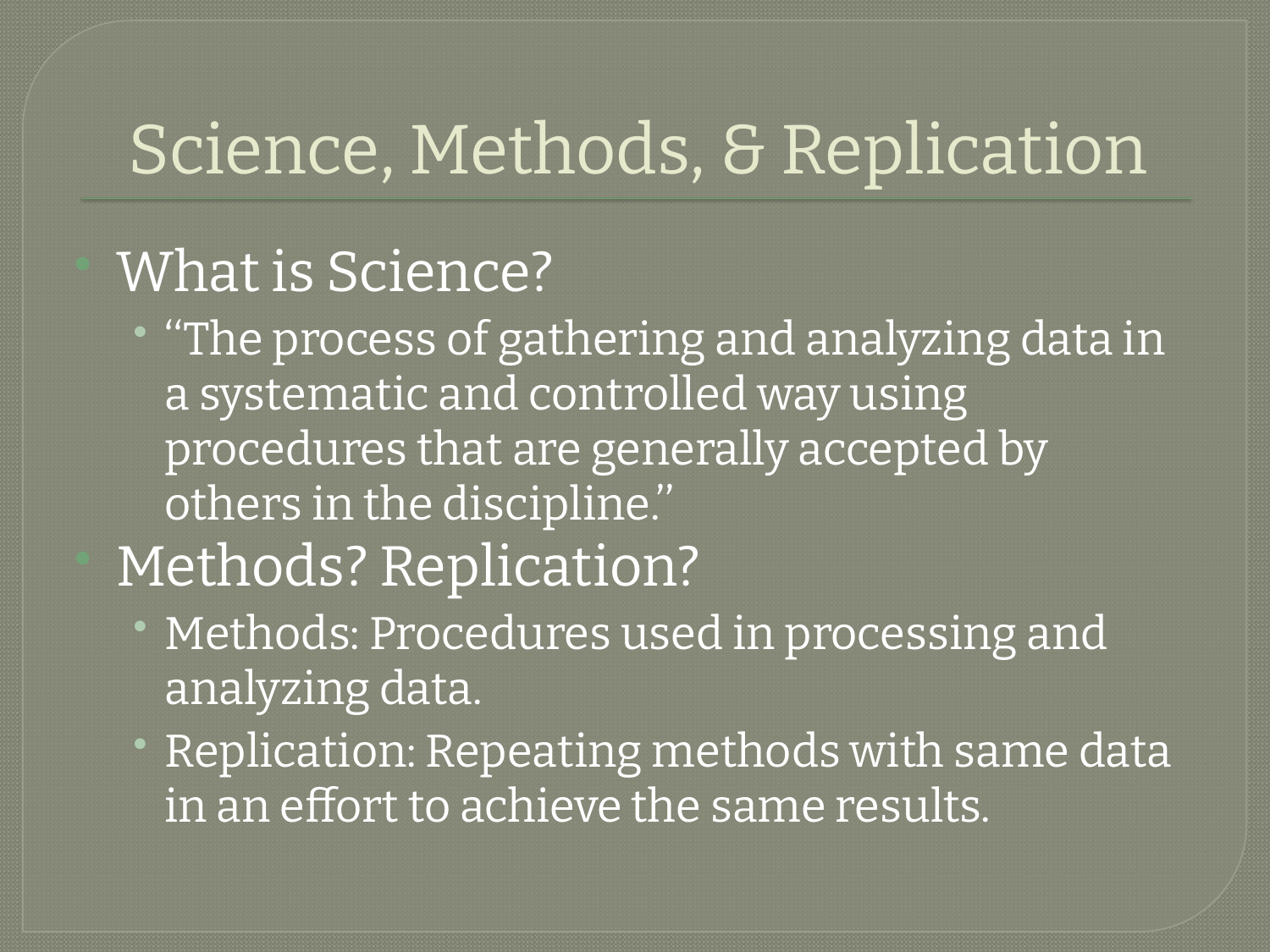

# Science, Methods, & Replication
What is Science?
‘‘The process of gathering and analyzing data in a systematic and controlled way using procedures that are generally accepted by others in the discipline.’’
Methods? Replication?
Methods: Procedures used in processing and analyzing data.
Replication: Repeating methods with same data in an effort to achieve the same results.